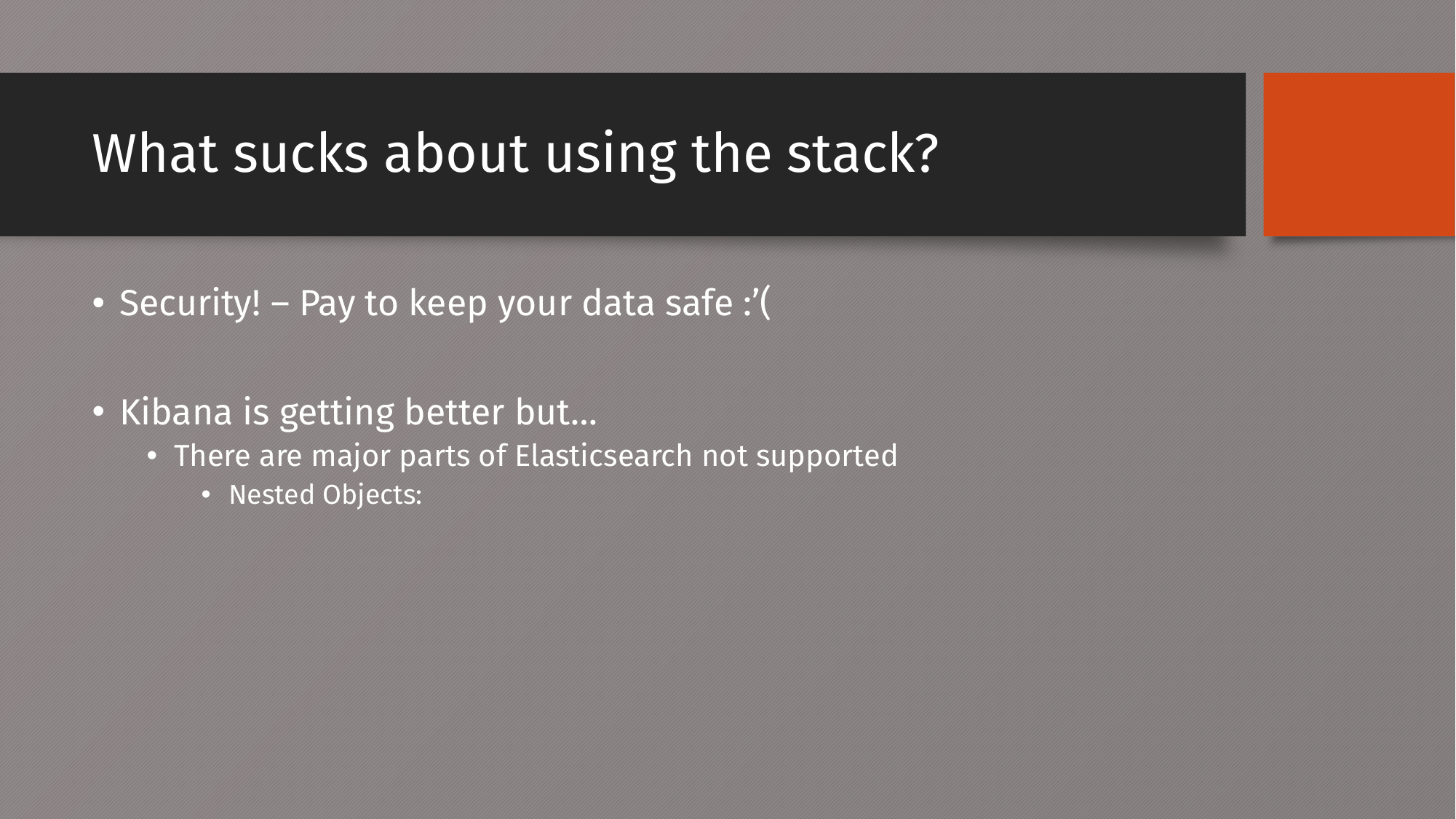

# What sucks about using the stack?
Security! – Pay to keep your data safe :’(

Kibana is getting better but…
There are major parts of Elasticsearch not supported
Nested Objects: